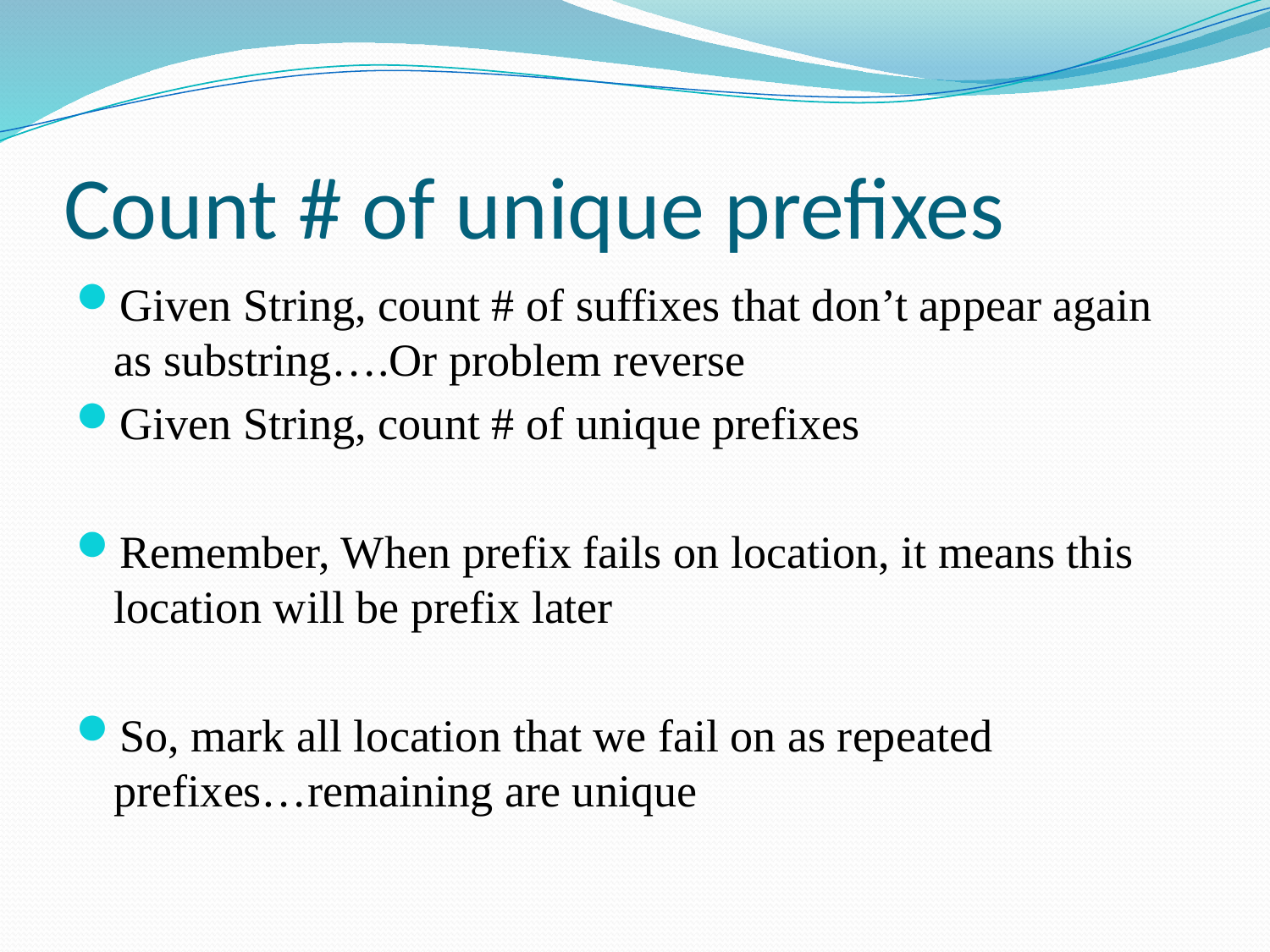

# Count # of unique prefixes
Given String, count # of suffixes that don’t appear again as substring….Or problem reverse
Given String, count # of unique prefixes

Remember, When prefix fails on location, it means this location will be prefix later

So, mark all location that we fail on as repeated prefixes…remaining are unique